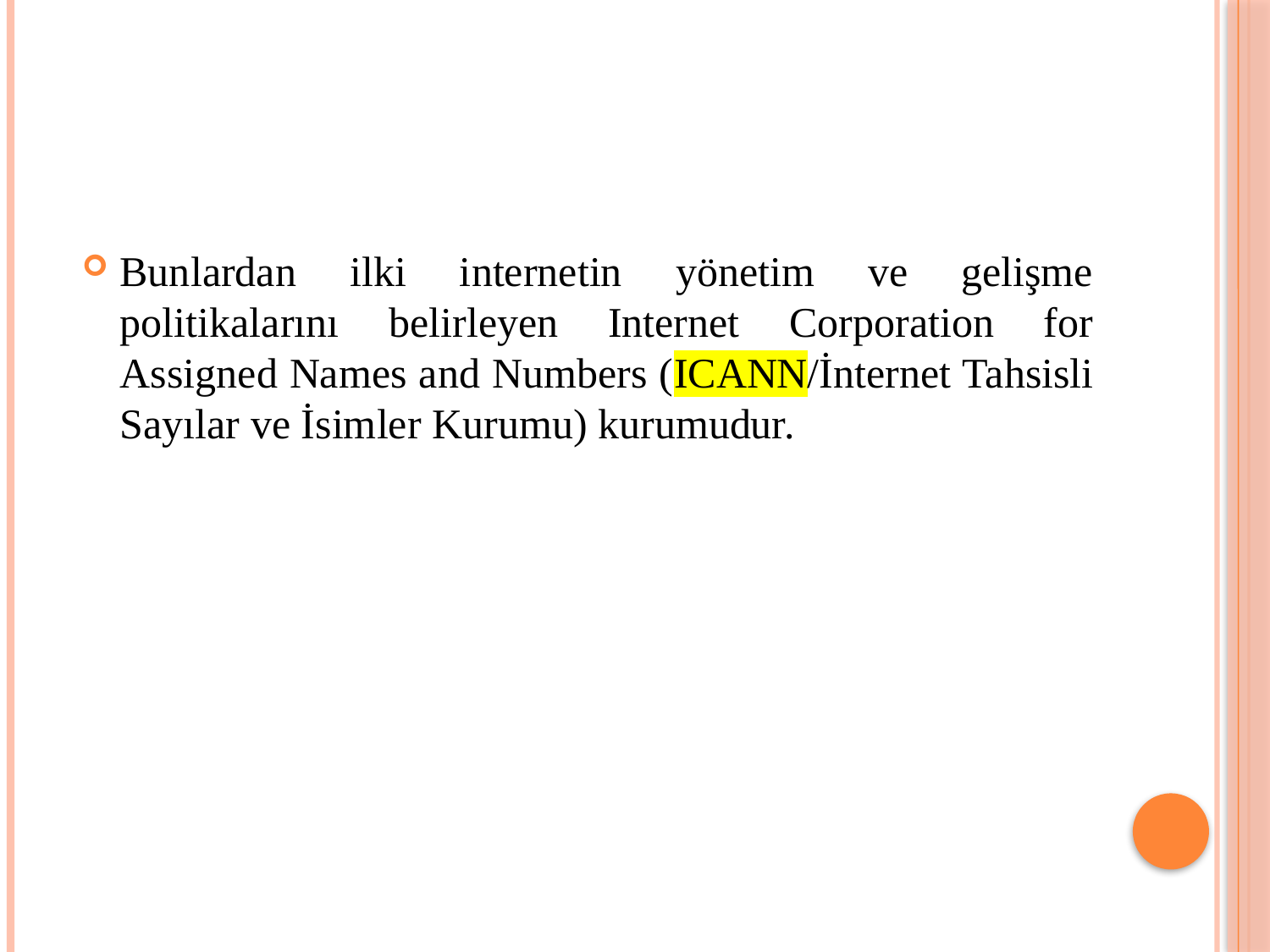

Bunlardan ilki internetin yönetim ve gelişme politikalarını belirleyen Internet Corporation for Assigned Names and Numbers (ICANN/İnternet Tahsisli Sayılar ve İsimler Kurumu) kurumudur.